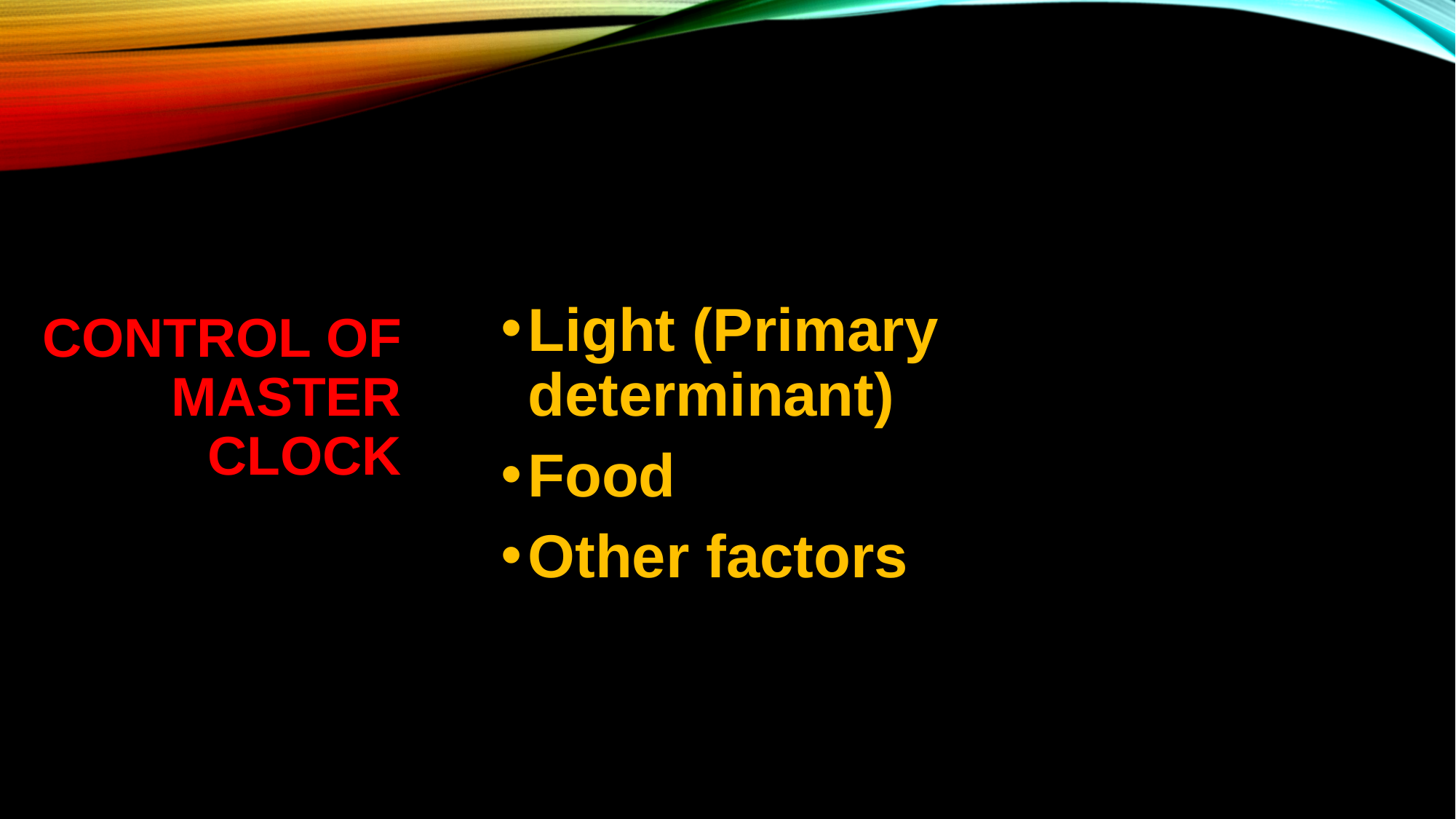

# Control of master clock

Light (Primary determinant)
Food
Other factors